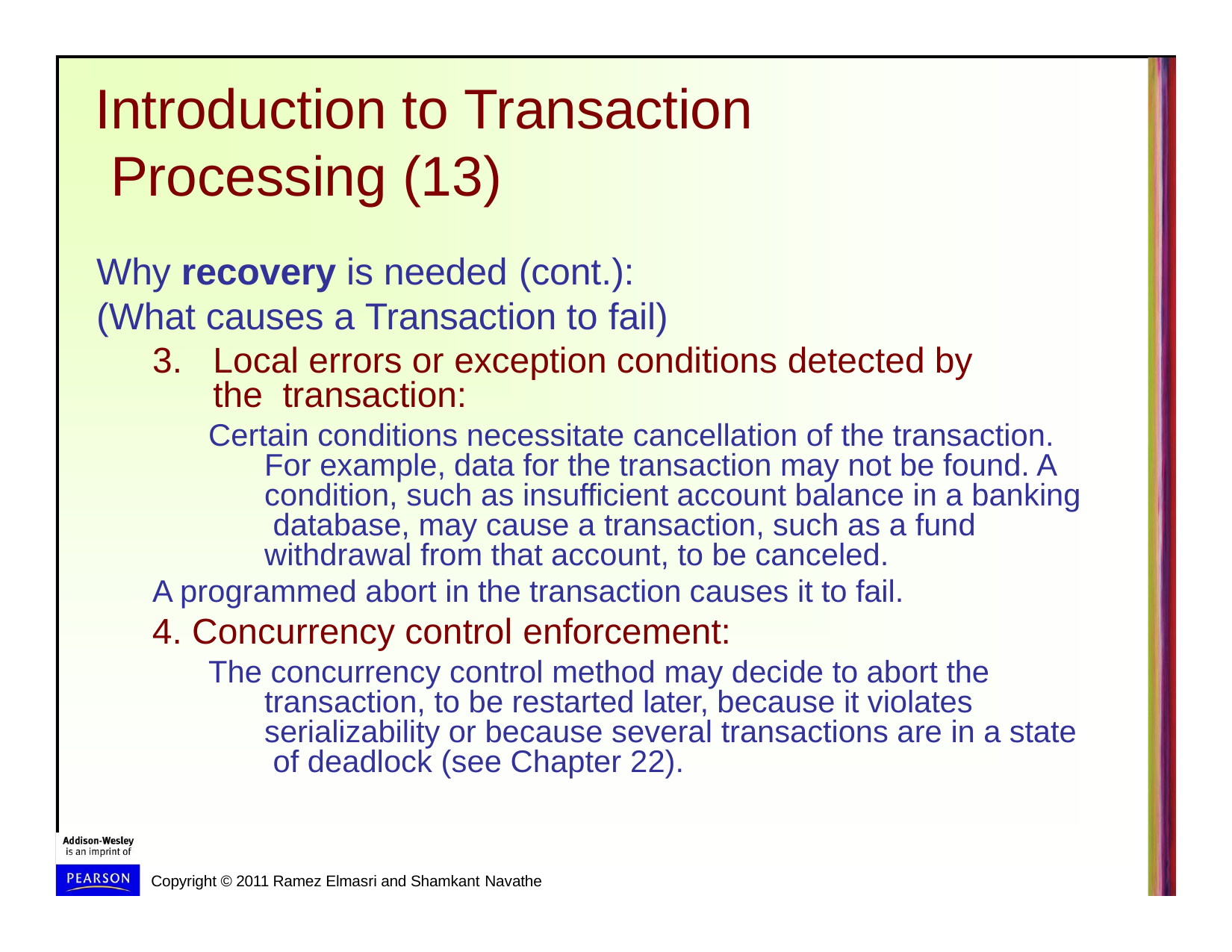

# Introduction to Transaction  Processing (13)
Why recovery is needed (cont.):
(What causes a Transaction to fail)
Local errors or exception conditions detected by the  transaction:
Certain conditions necessitate cancellation of the transaction.  For example, data for the transaction may not be found. A  condition, such as insufficient account balance in a banking  database, may cause a transaction, such as a fund  withdrawal from that account, to be canceled.
A programmed abort in the transaction causes it to fail.
Concurrency control enforcement:
The concurrency control method may decide to abort the  transaction, to be restarted later, because it violates  serializability or because several transactions are in a state  of deadlock (see Chapter 22).
Copyright © 2011 Ramez Elmasri and Shamkant Navathe